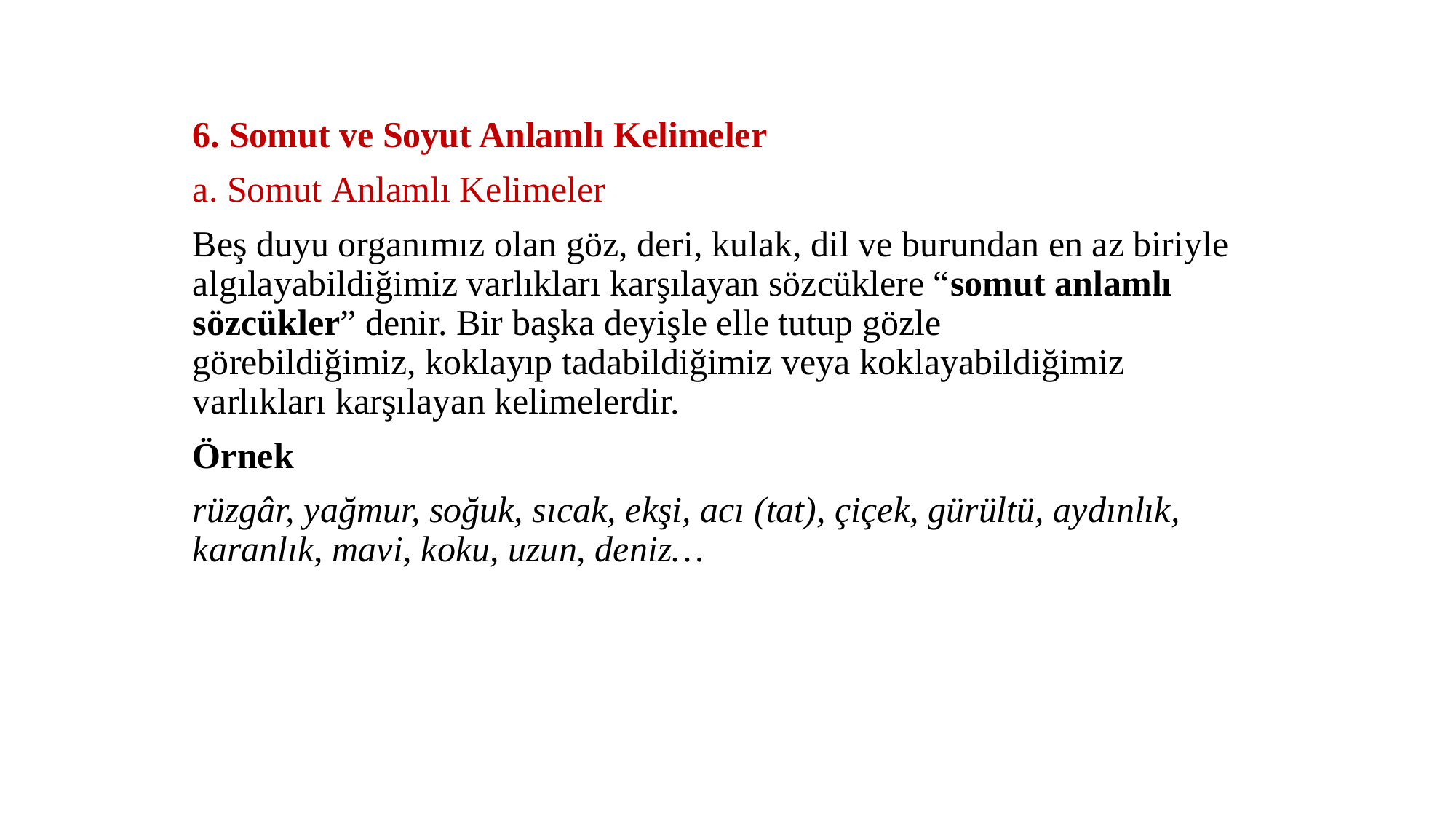

6. Somut ve Soyut Anlamlı Kelimeler
a. Somut Anlamlı Kelimeler
Beş duyu organımız olan göz, deri, kulak, dil ve burundan en az biriyle algılayabildiğimiz varlıkları karşılayan sözcüklere “somut anlamlı sözcükler” denir. Bir başka deyişle elle tutup gözle görebildiğimiz, koklayıp tadabildiğimiz veya koklayabildiğimiz varlıkları karşılayan kelimelerdir.
Örnek
rüzgâr, yağmur, soğuk, sıcak, ekşi, acı (tat), çiçek, gürültü, aydınlık, karanlık, mavi, koku, uzun, deniz…